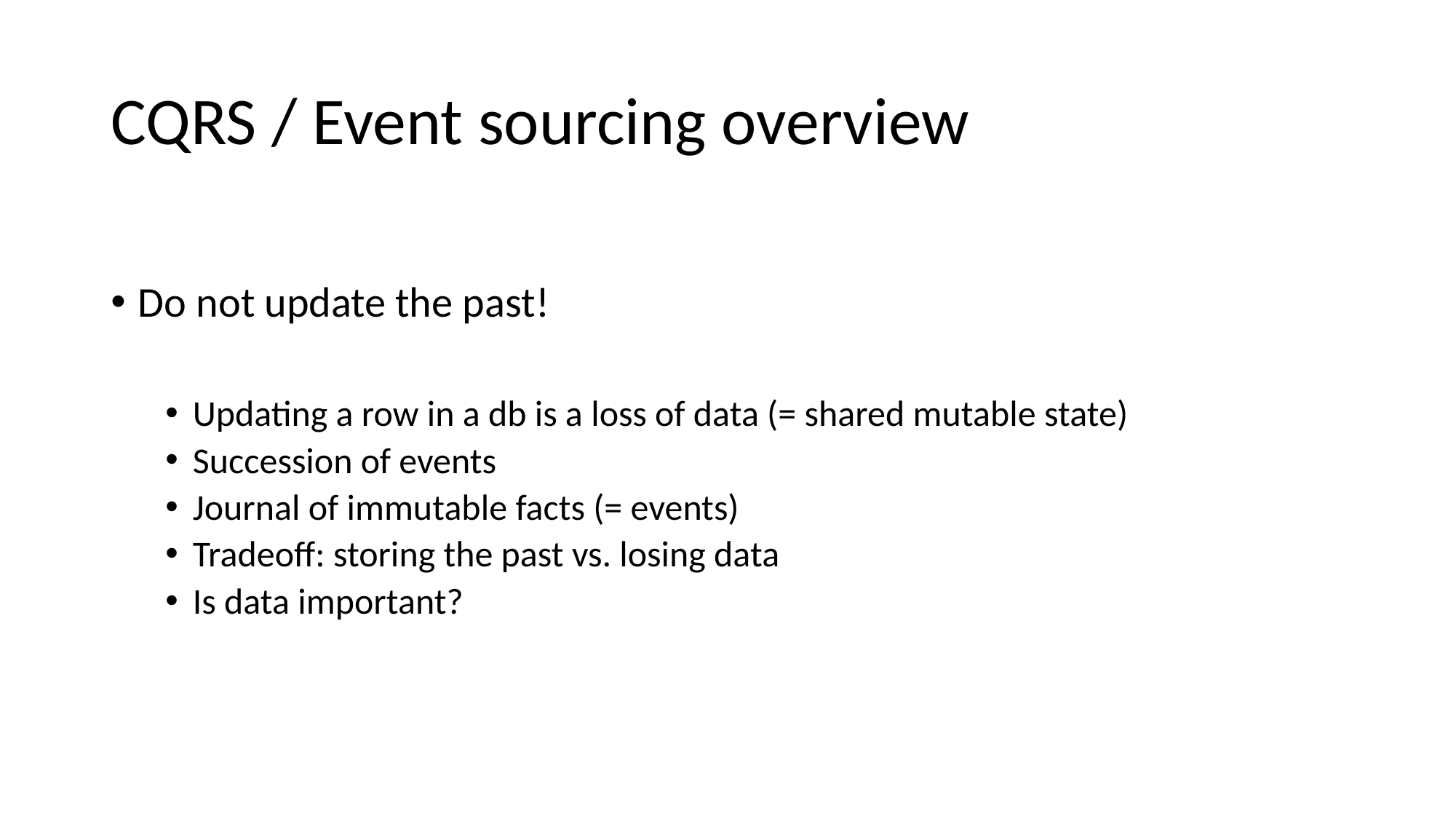

# CQRS / Event sourcing overview
Do not update the past!

Updating a row in a db is a loss of data (= shared mutable state)
Succession of events
Journal of immutable facts (= events)
Tradeoff: storing the past vs. losing data
Is data important?